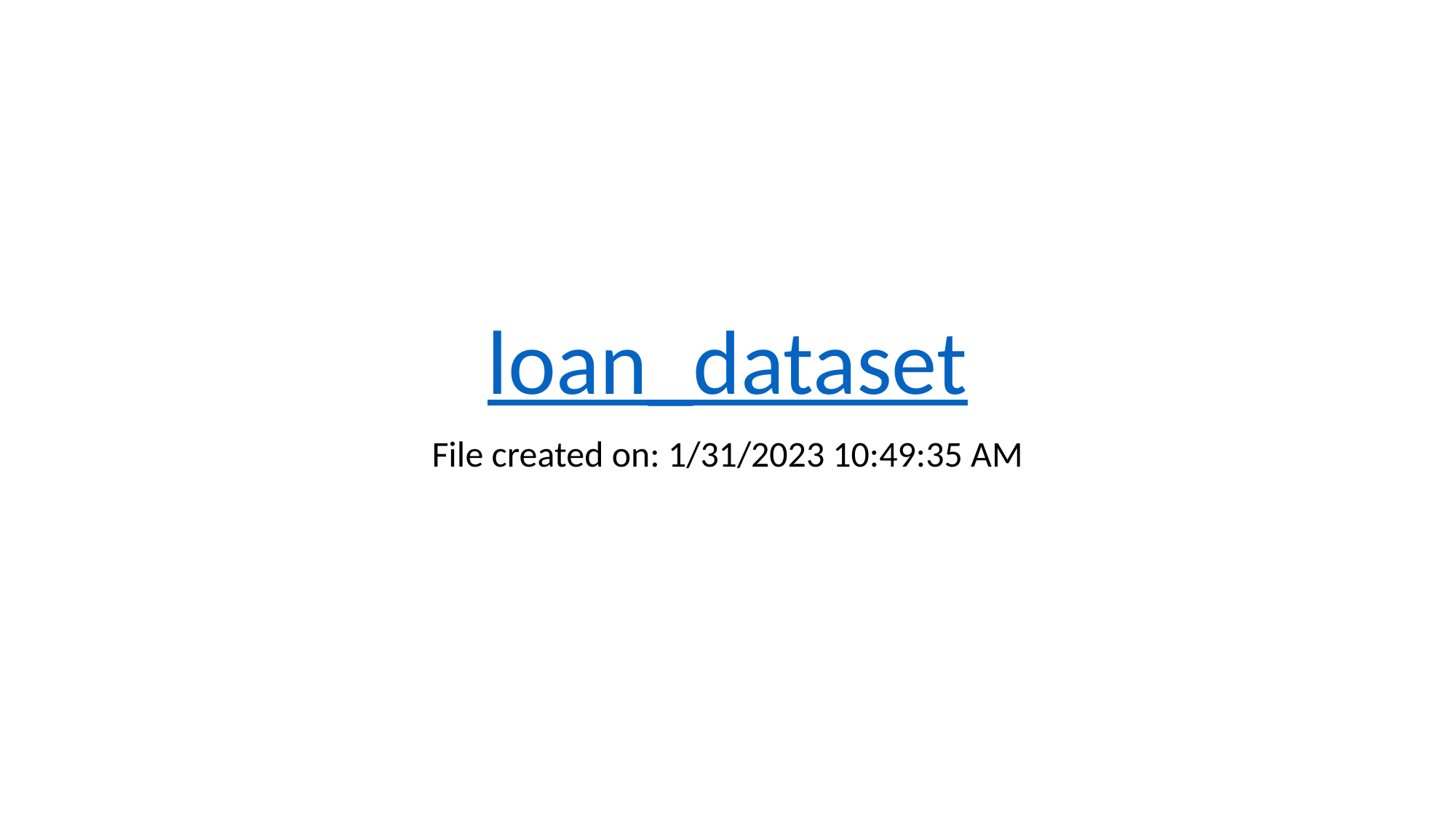

# loan_dataset
File created on: 1/31/2023 10:49:35 AM